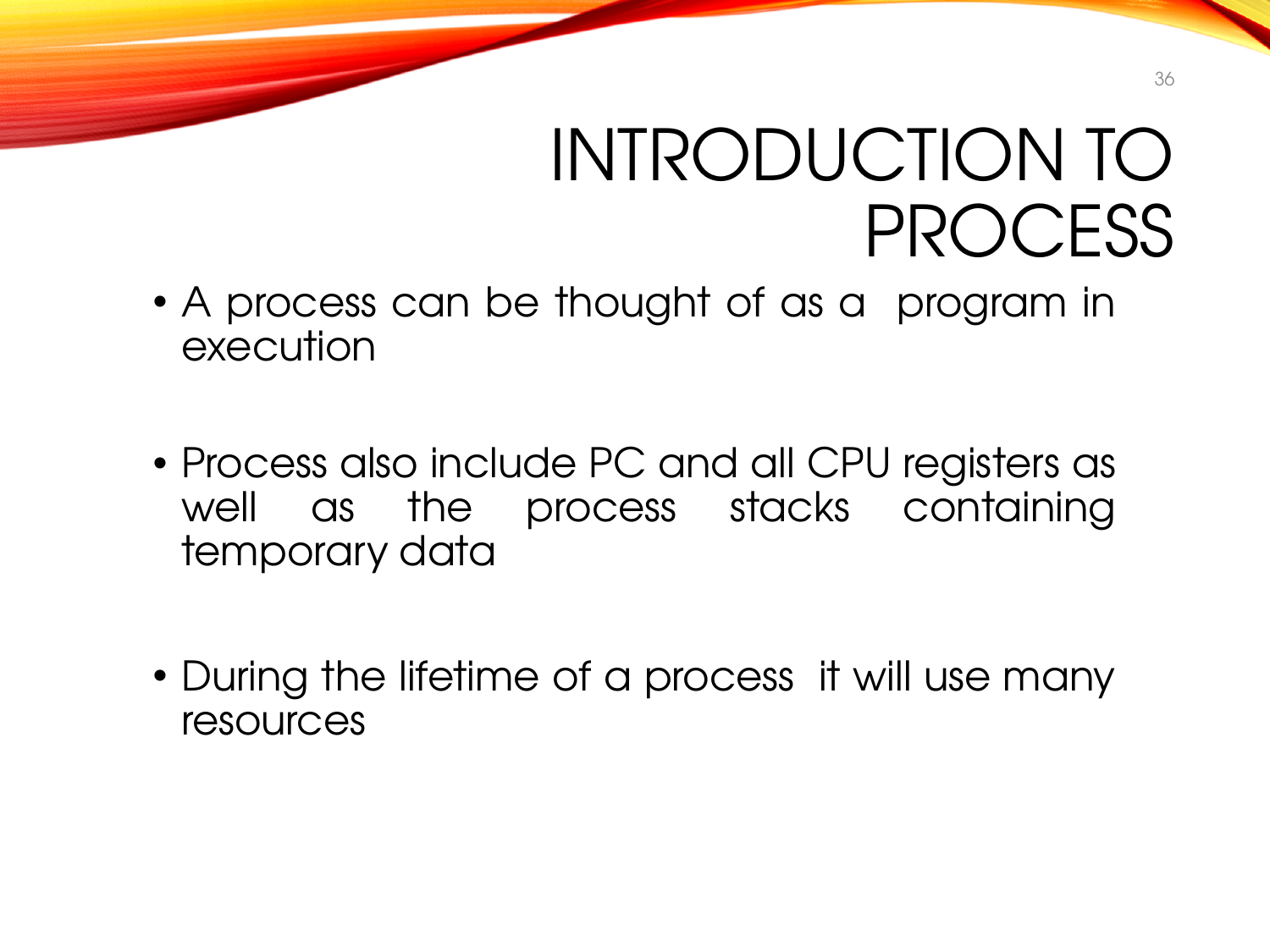

36
# Introduction to Process
A process can be thought of as a  program in execution

Process also include PC and all CPU registers as well as the process stacks containing temporary data

During the lifetime of a process  it will use many resources